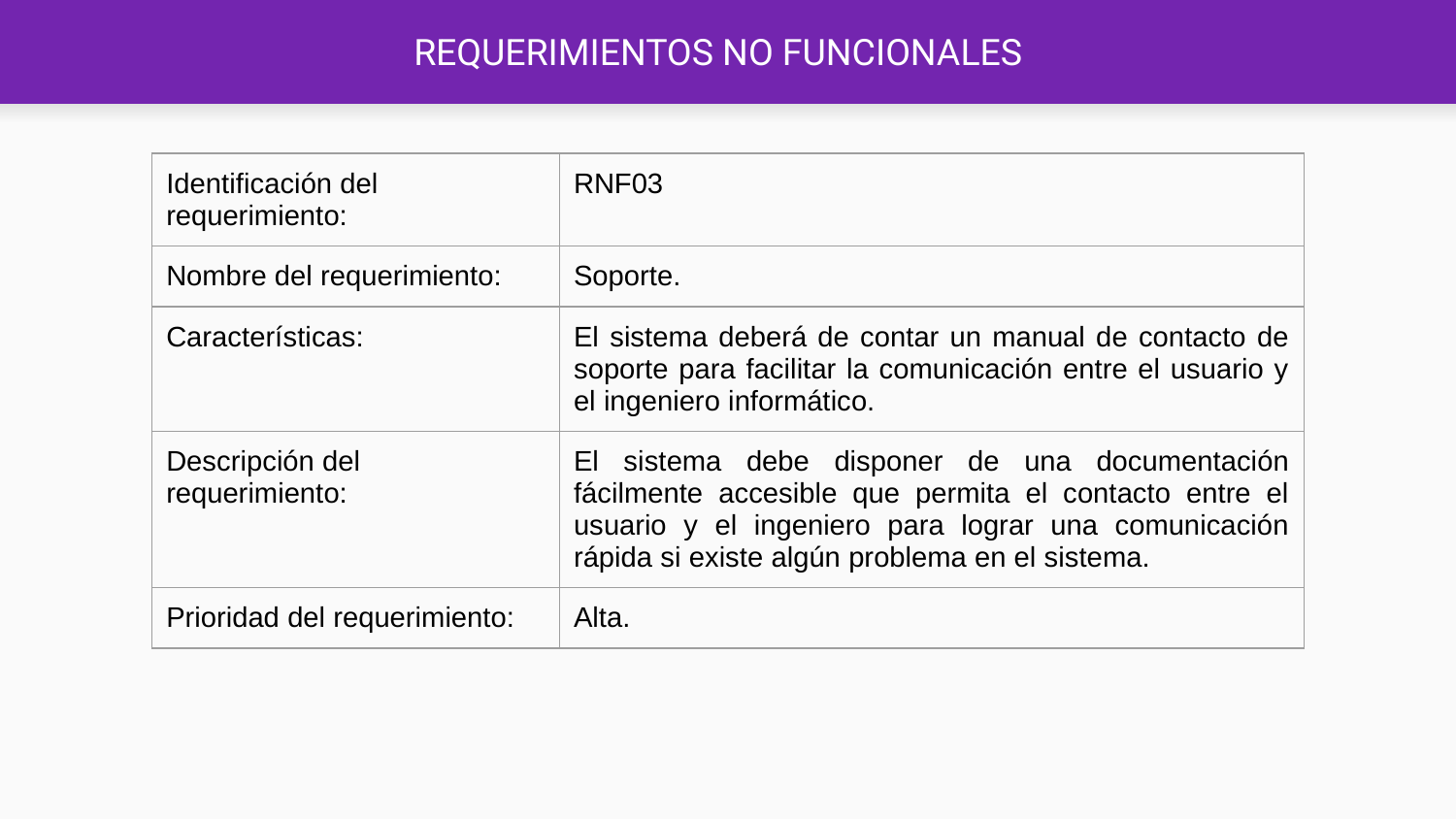

# REQUERIMIENTOS NO FUNCIONALES
| Identificación del requerimiento: | RNF03 |
| --- | --- |
| Nombre del requerimiento: | Soporte. |
| Características: | El sistema deberá de contar un manual de contacto de soporte para facilitar la comunicación entre el usuario y el ingeniero informático. |
| Descripción del requerimiento: | El sistema debe disponer de una documentación fácilmente accesible que permita el contacto entre el usuario y el ingeniero para lograr una comunicación rápida si existe algún problema en el sistema. |
| Prioridad del requerimiento: | Alta. |